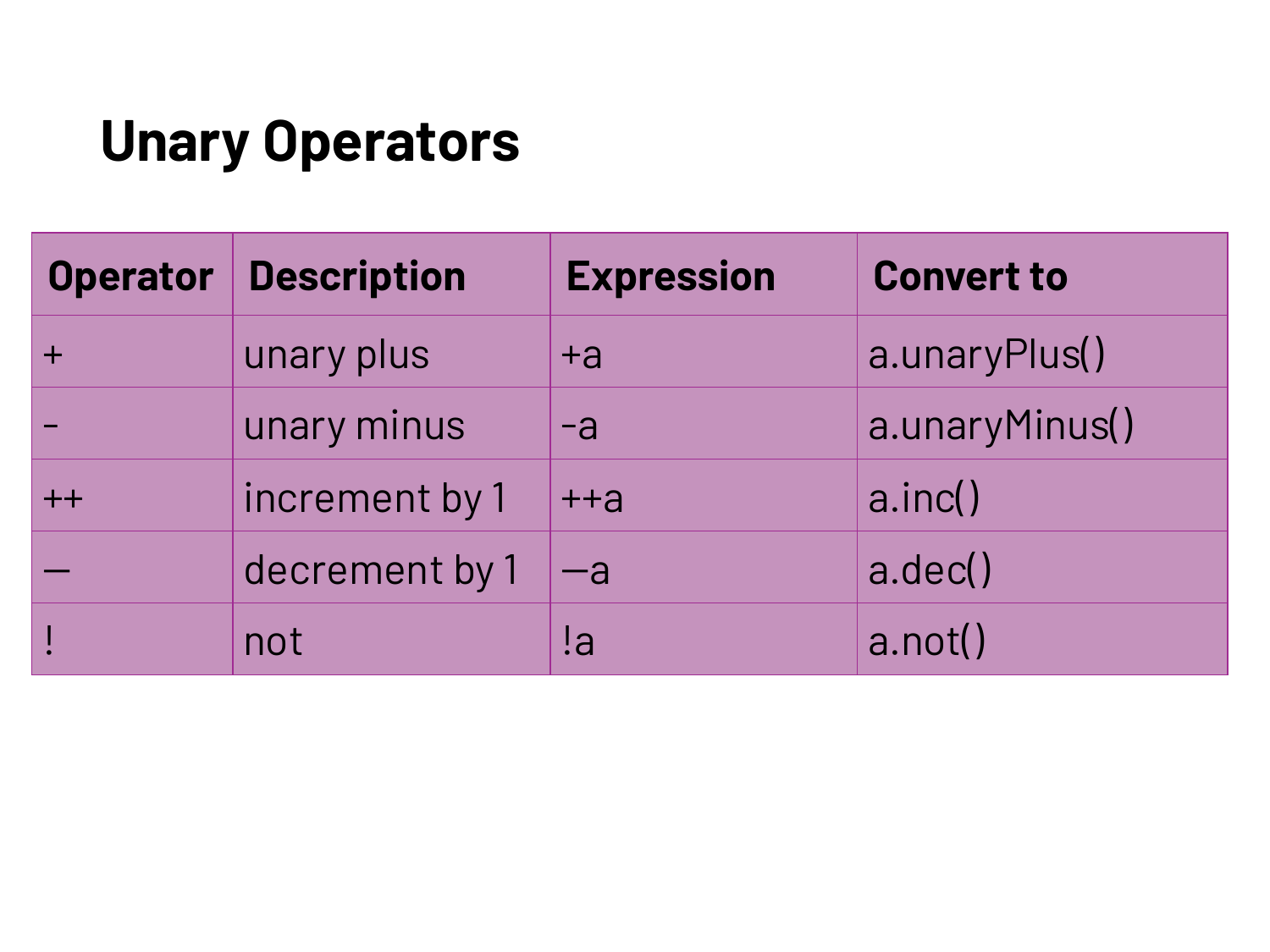

# Unary Operators
| Operator | Description | Expression | Convert to |
| --- | --- | --- | --- |
| + | unary plus | +a | a.unaryPlus() |
| - | unary minus | -a | a.unaryMinus() |
| ++ | increment by 1 | ++a | a.inc() |
| -- | decrement by 1 | --a | a.dec() |
| ! | not | !a | a.not() |